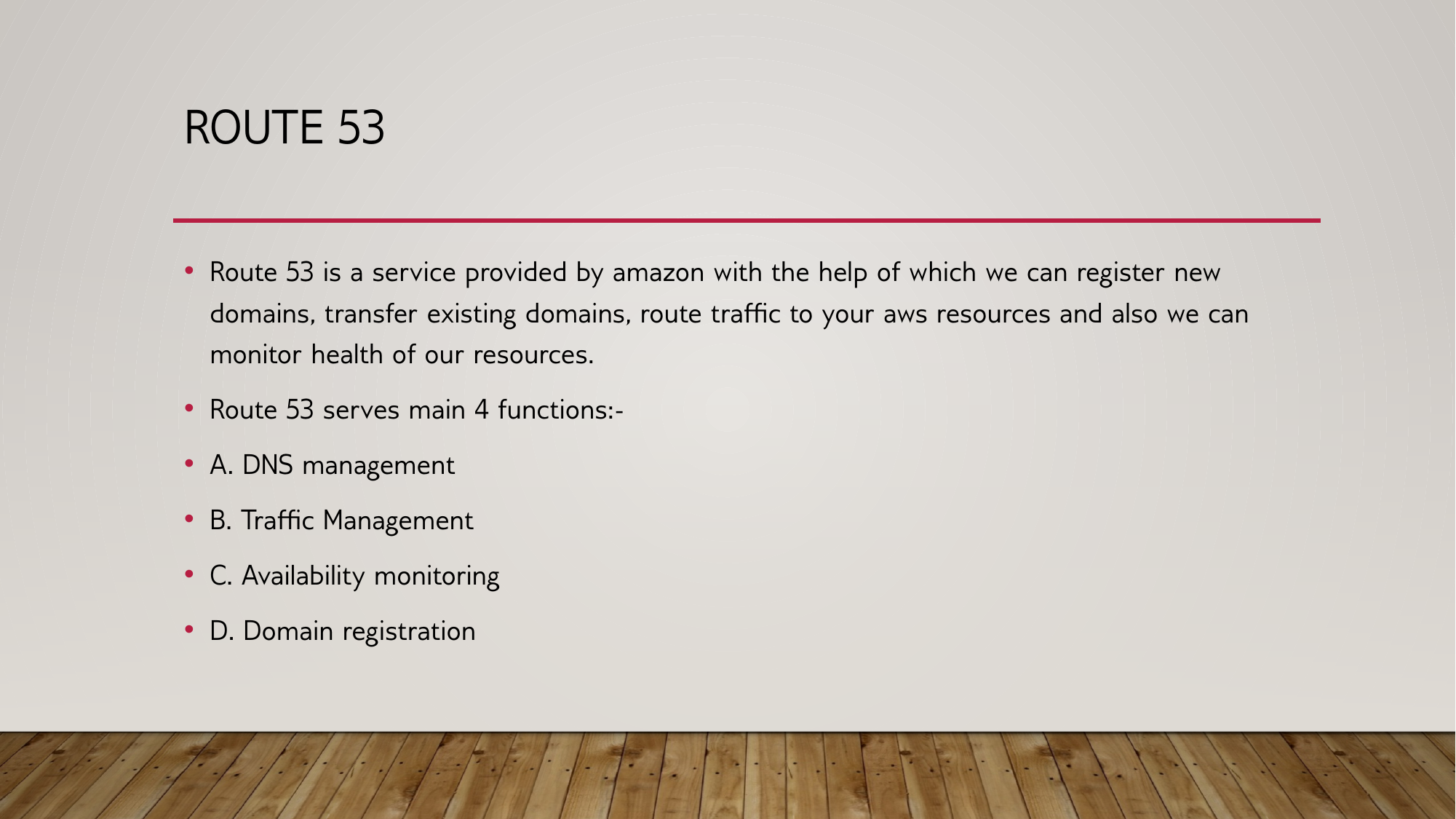

# Route 53
Route 53 is a service provided by amazon with the help of which we can register new domains, transfer existing domains, route traffic to your aws resources and also we can monitor health of our resources.
Route 53 serves main 4 functions:-
A. DNS management
B. Traffic Management
C. Availability monitoring
D. Domain registration